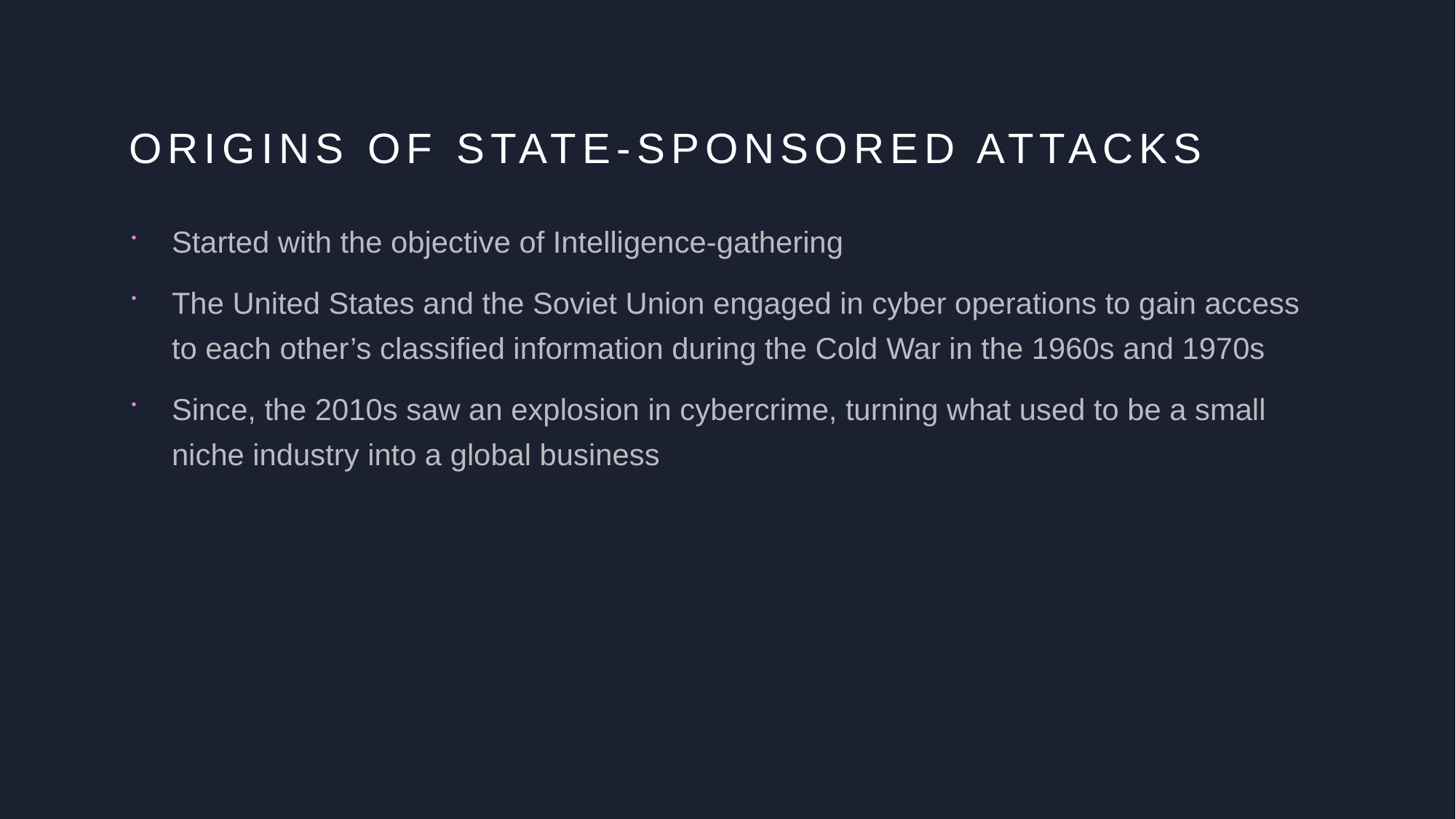

# Origins of State-sponsored attacks
Started with the objective of Intelligence-gathering
The United States and the Soviet Union engaged in cyber operations to gain access to each other’s classified information during the Cold War in the 1960s and 1970s
Since, the 2010s saw an explosion in cybercrime, turning what used to be a small niche industry into a global business